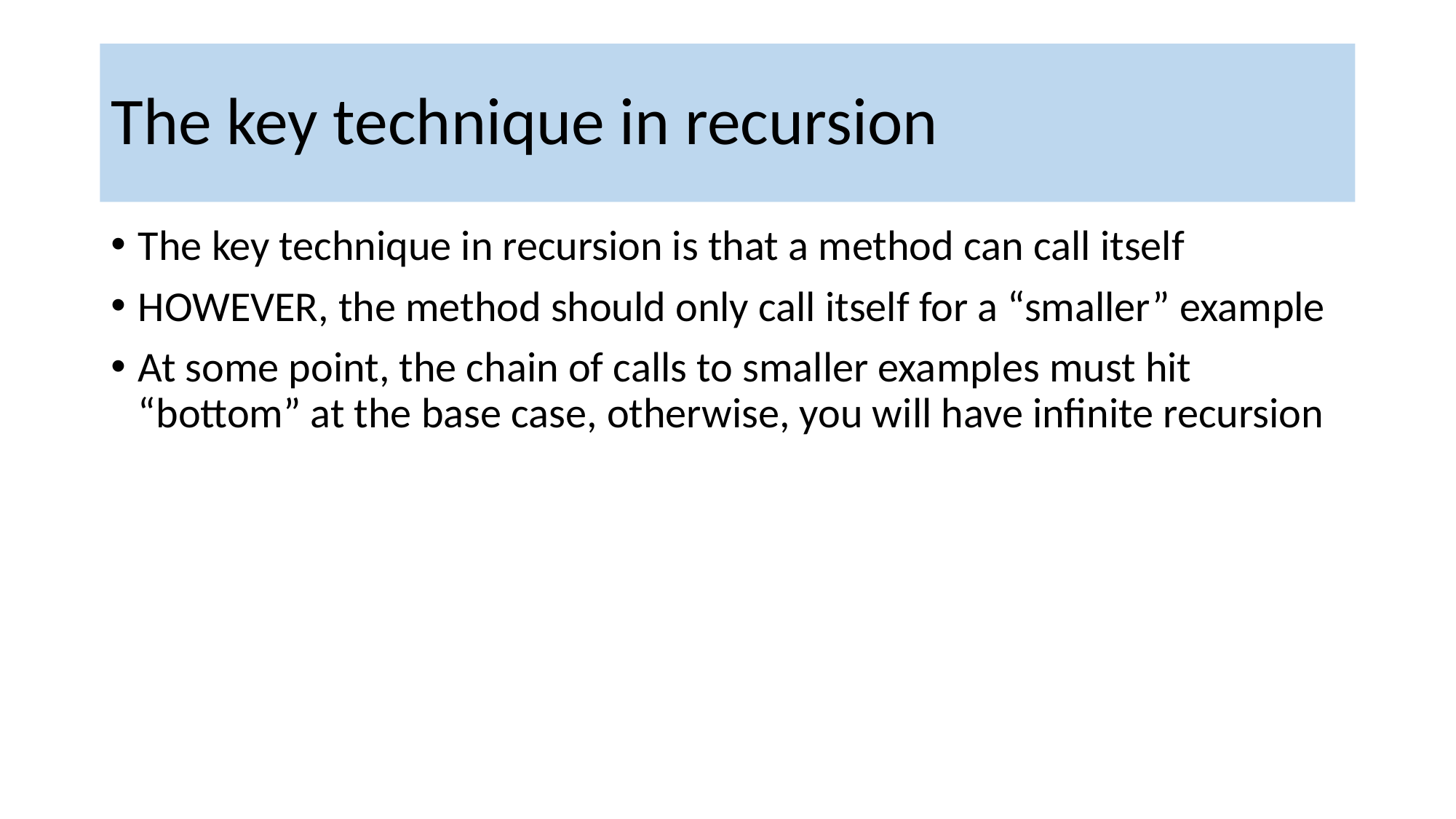

# The key technique in recursion
The key technique in recursion is that a method can call itself
HOWEVER, the method should only call itself for a “smaller” example
At some point, the chain of calls to smaller examples must hit “bottom” at the base case, otherwise, you will have infinite recursion